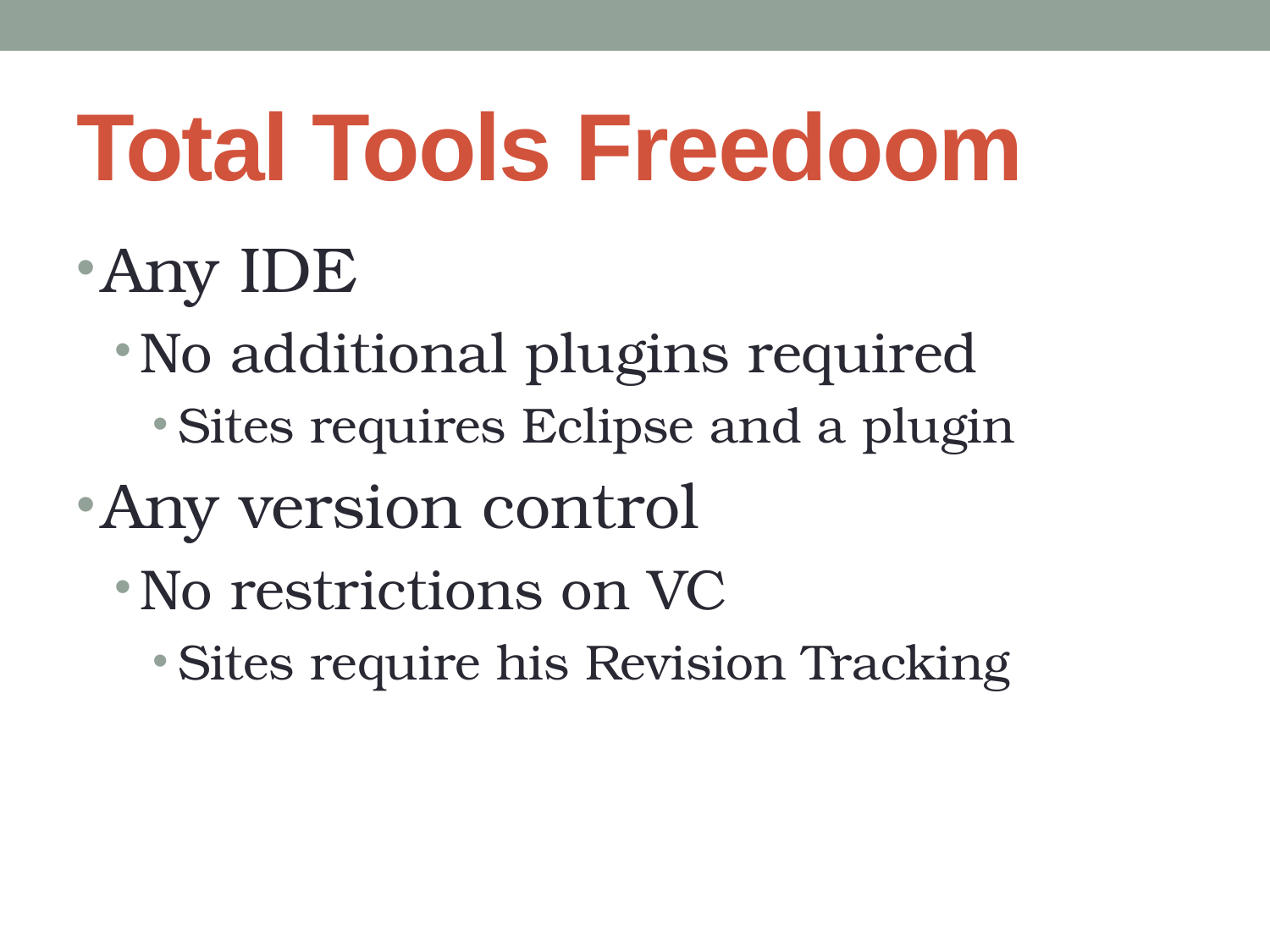

# Total Tools Freedoom
Any IDE
No additional plugins required
Sites requires Eclipse and a plugin
Any version control
No restrictions on VC
Sites require his Revision Tracking